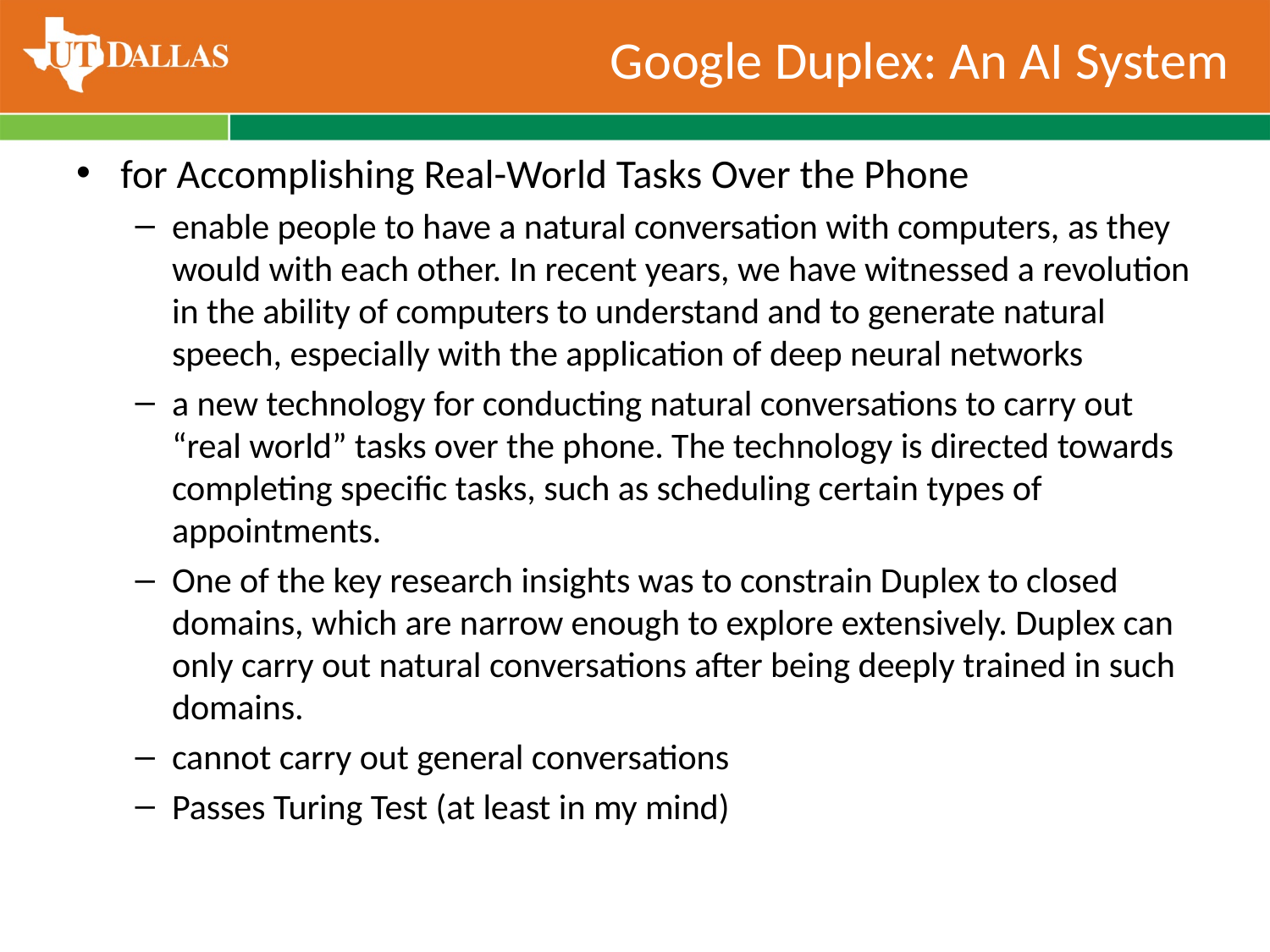

# Google Duplex: An AI System
for Accomplishing Real-World Tasks Over the Phone
enable people to have a natural conversation with computers, as they would with each other. In recent years, we have witnessed a revolution in the ability of computers to understand and to generate natural speech, especially with the application of deep neural networks
a new technology for conducting natural conversations to carry out “real world” tasks over the phone. The technology is directed towards completing specific tasks, such as scheduling certain types of appointments.
One of the key research insights was to constrain Duplex to closed domains, which are narrow enough to explore extensively. Duplex can only carry out natural conversations after being deeply trained in such domains.
cannot carry out general conversations
Passes Turing Test (at least in my mind)